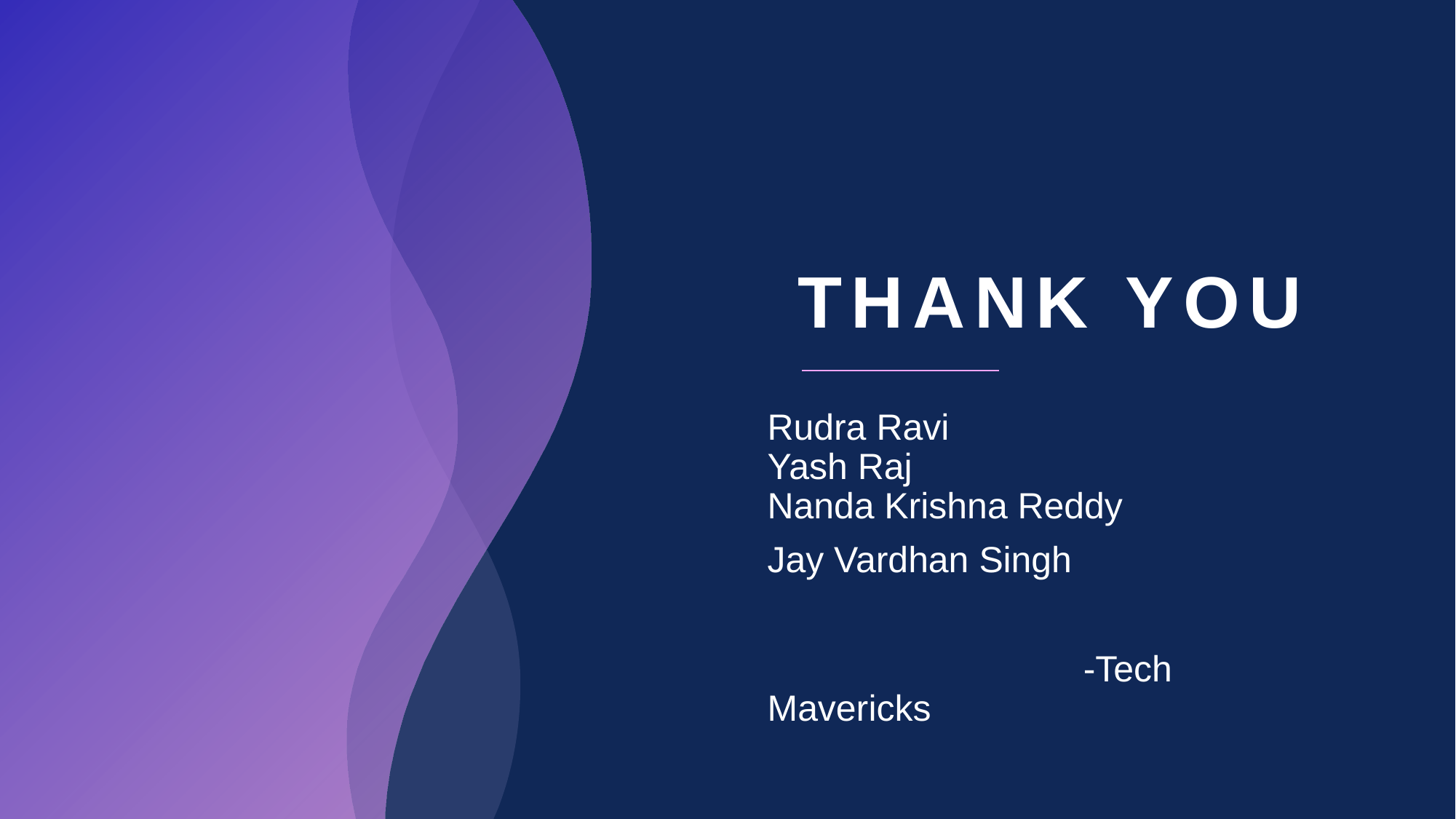

# THANK YOU
Rudra Ravi
Yash Raj
Nanda Krishna Reddy
Jay Vardhan Singh

                               -Tech Mavericks